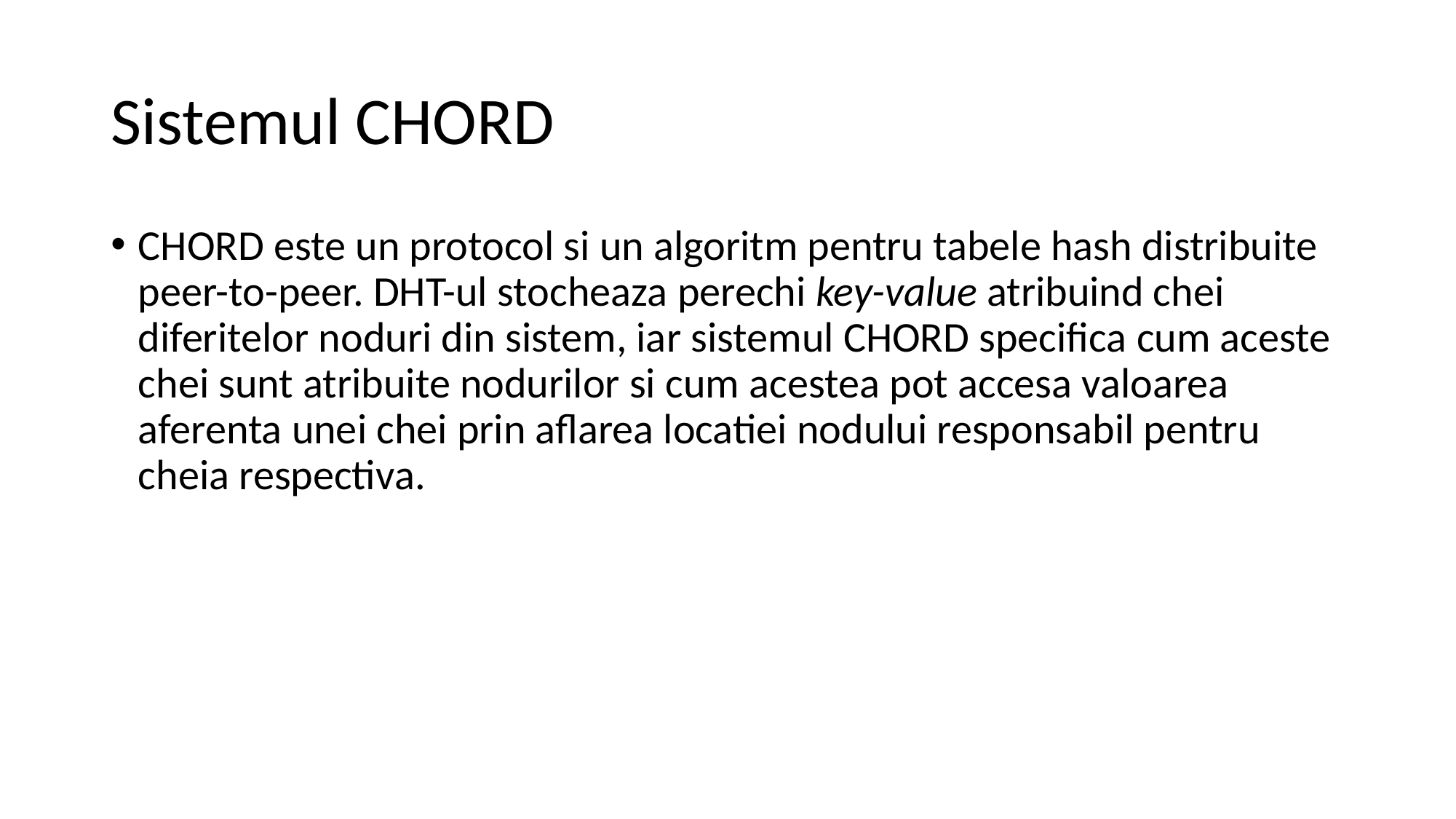

# Sistemul CHORD
CHORD este un protocol si un algoritm pentru tabele hash distribuite peer-to-peer. DHT-ul stocheaza perechi key-value atribuind chei diferitelor noduri din sistem, iar sistemul CHORD specifica cum aceste chei sunt atribuite nodurilor si cum acestea pot accesa valoarea aferenta unei chei prin aflarea locatiei nodului responsabil pentru cheia respectiva.